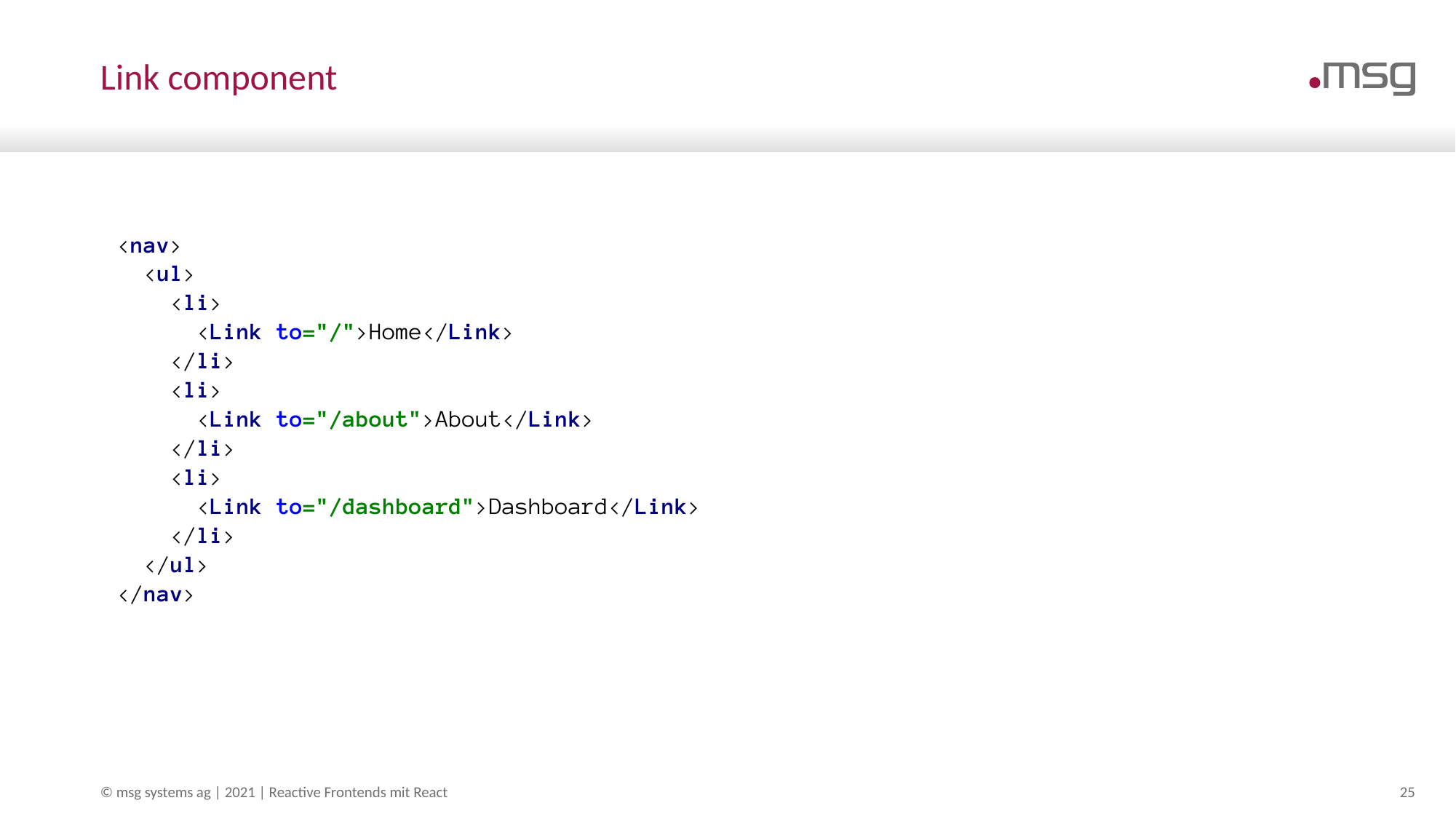

# Link component

<nav>
  <ul>
    <li>
      <Link to="/">Home</Link>
    </li>
    <li>
      <Link to="/about">About</Link>
    </li>
    <li>
      <Link to="/dashboard">Dashboard</Link>
    </li>
  </ul>
</nav>
© msg systems ag | 2021 | Reactive Frontends mit React
25